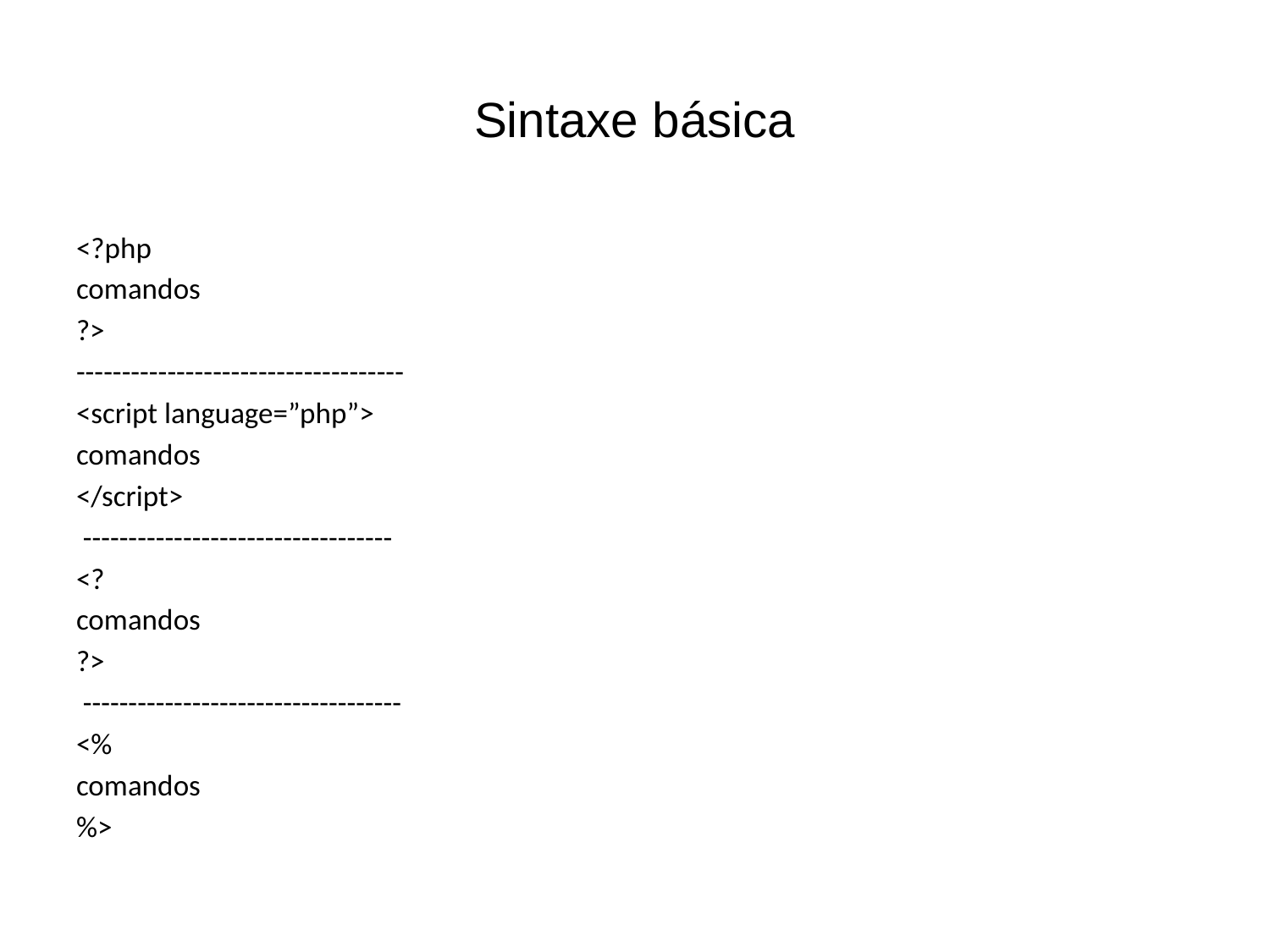

# Sintaxe básica
<?php
comandos
?>
------------------------------------
<script language=”php”>
comandos
</script>
 ----------------------------------
<?
comandos
?>
 -----------------------------------
<%
comandos
%>